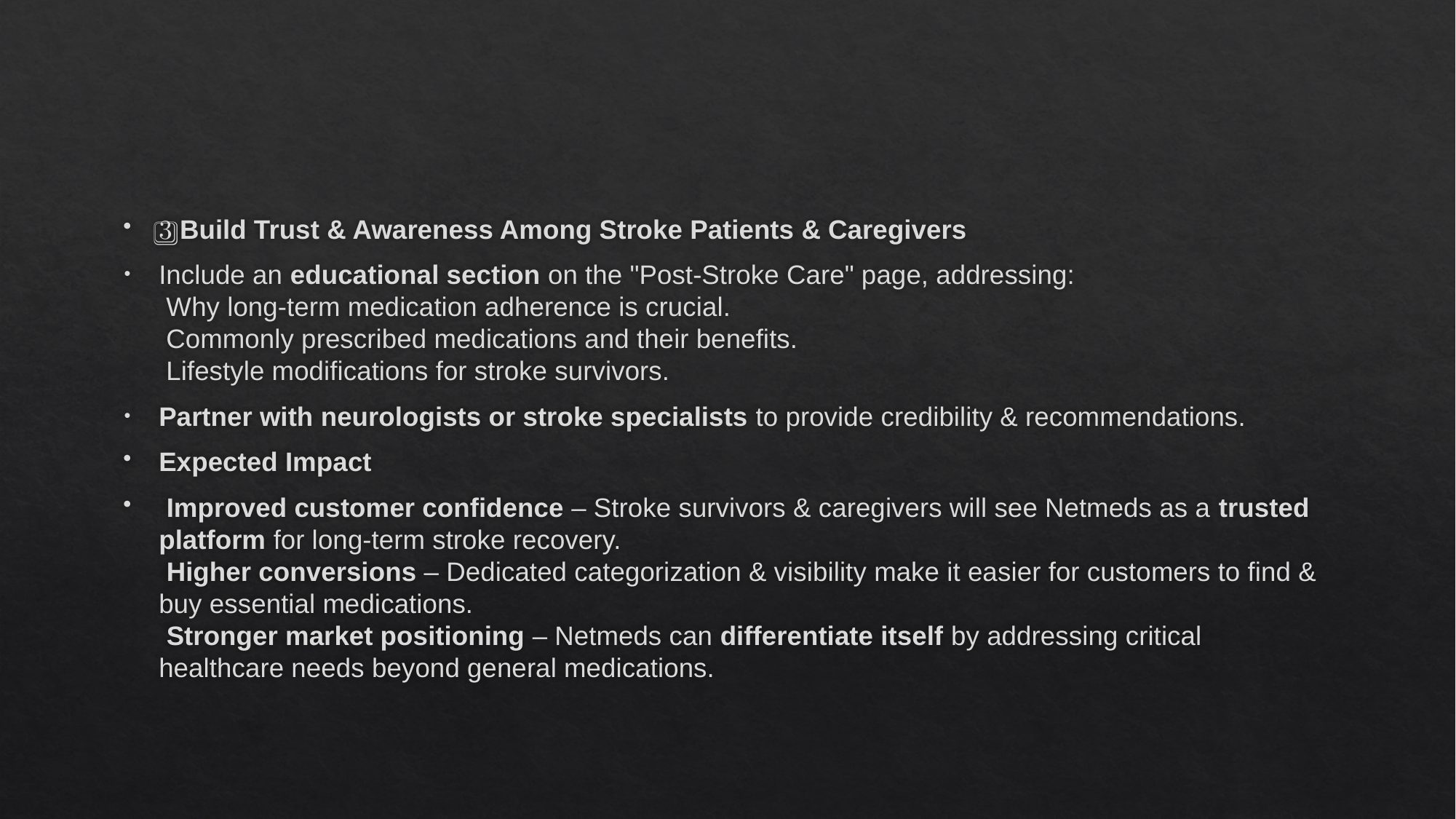

#
3️⃣ Build Trust & Awareness Among Stroke Patients & Caregivers
Include an educational section on the "Post-Stroke Care" page, addressing:
 Why long-term medication adherence is crucial.
 Commonly prescribed medications and their benefits.
 Lifestyle modifications for stroke survivors.
Partner with neurologists or stroke specialists to provide credibility & recommendations.
Expected Impact
 Improved customer confidence – Stroke survivors & caregivers will see Netmeds as a trusted platform for long-term stroke recovery.
 Higher conversions – Dedicated categorization & visibility make it easier for customers to find & buy essential medications.
 Stronger market positioning – Netmeds can differentiate itself by addressing critical healthcare needs beyond general medications.